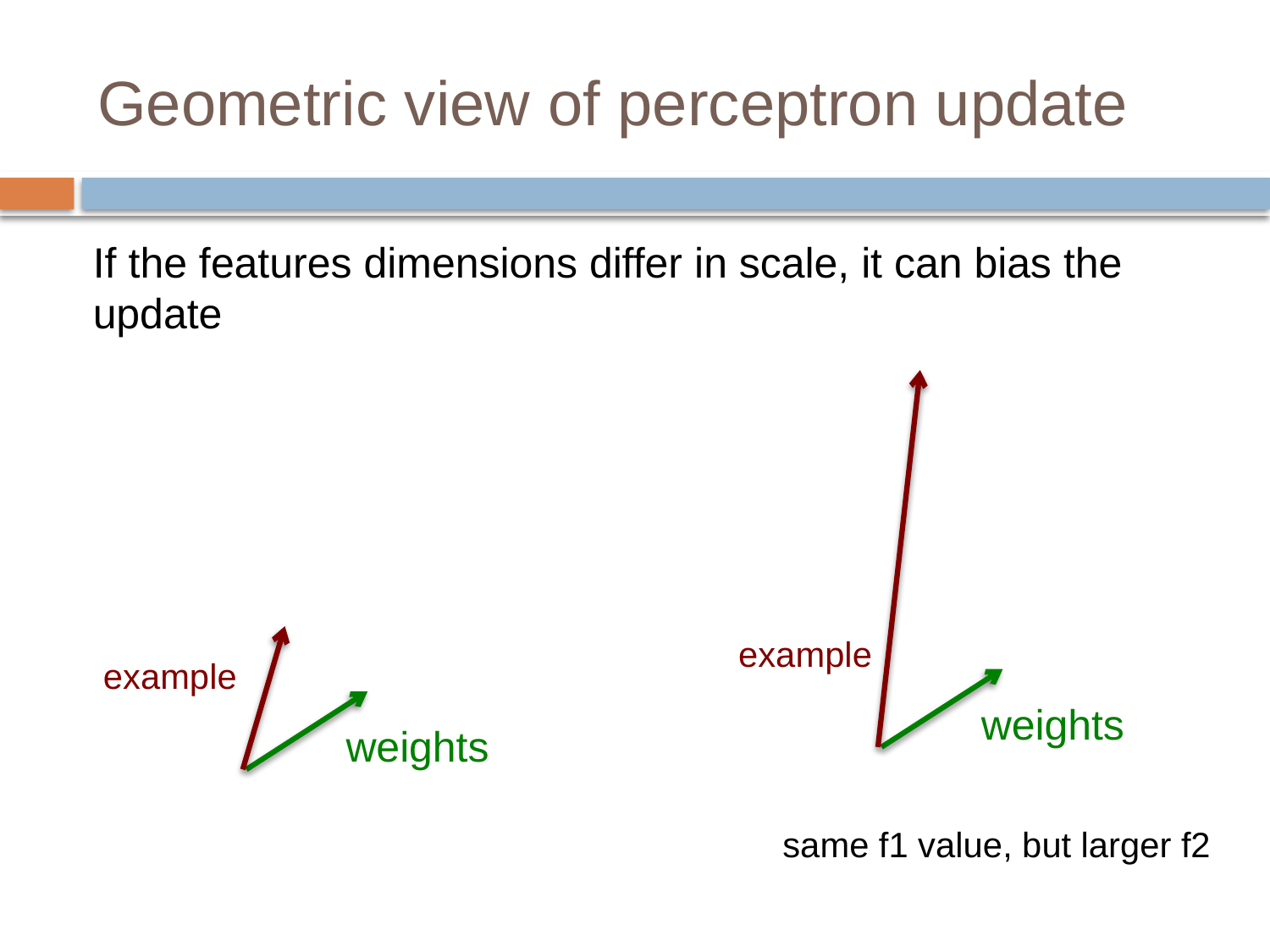

# Geometric view of perceptron update
If the features dimensions differ in scale, it can bias the update
example
example
weights
weights
same f1 value, but larger f2